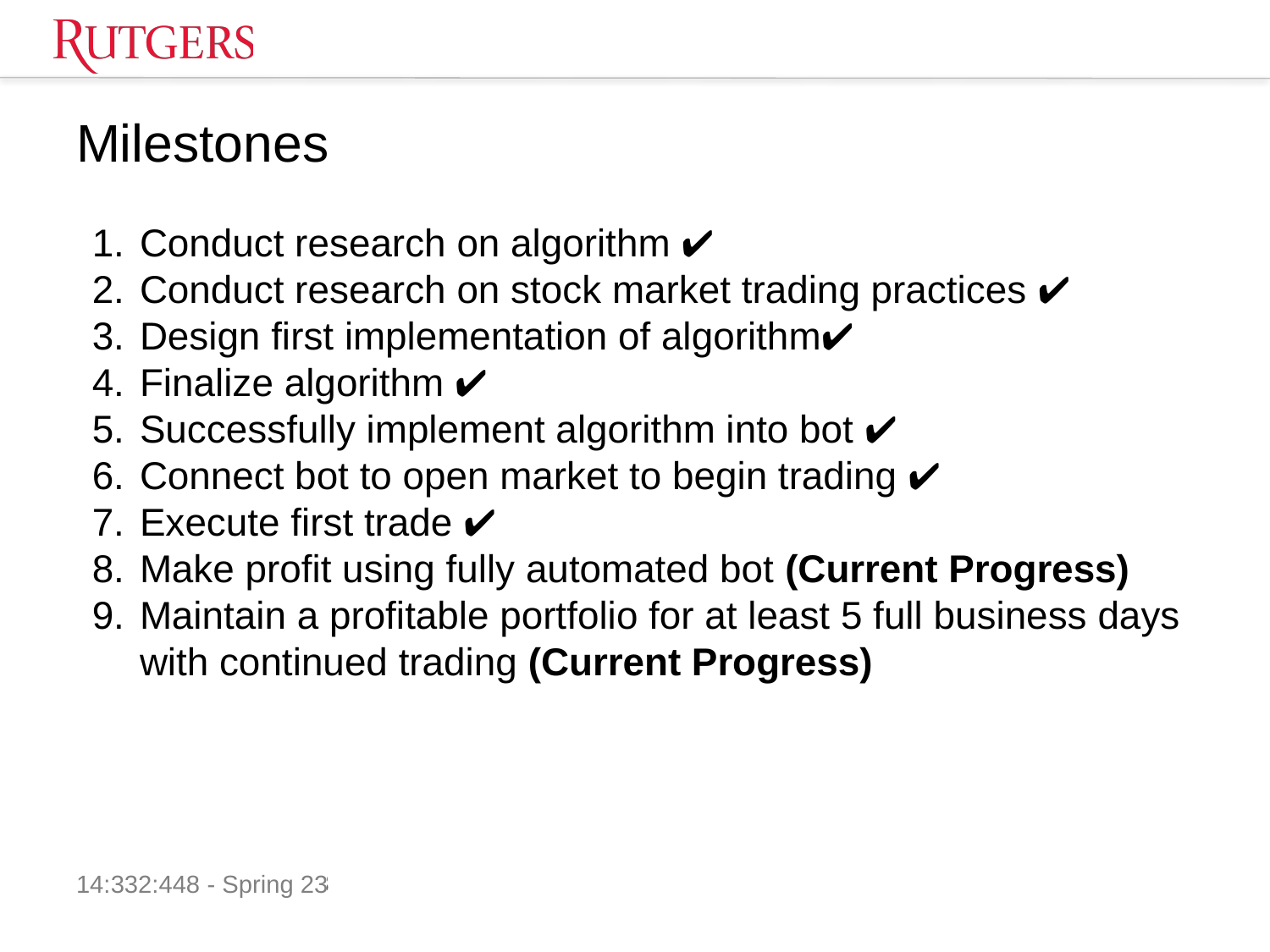

# Milestones
Conduct research on algorithm ✔️
Conduct research on stock market trading practices ✔️
Design first implementation of algorithm✔️
Finalize algorithm ✔️
Successfully implement algorithm into bot ✔️
Connect bot to open market to begin trading ✔️
Execute first trade ✔️
Make profit using fully automated bot (Current Progress)
Maintain a profitable portfolio for at least 5 full business days with continued trading (Current Progress)

14:332:448 - Spring 23